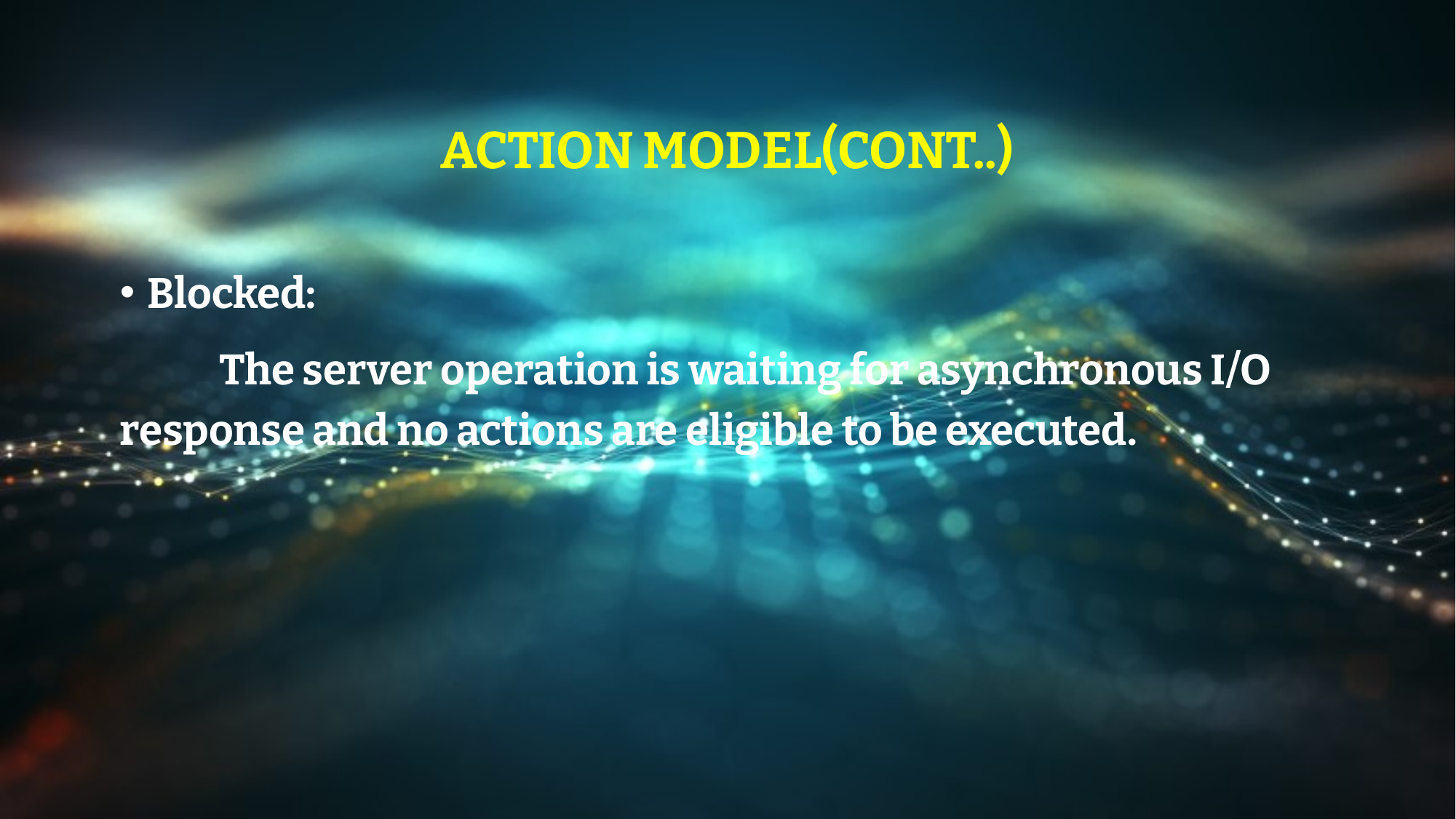

# Action model(cont..)
Blocked:
             The server operation is waiting for asynchronous I/O response and no actions are eligible to be executed.